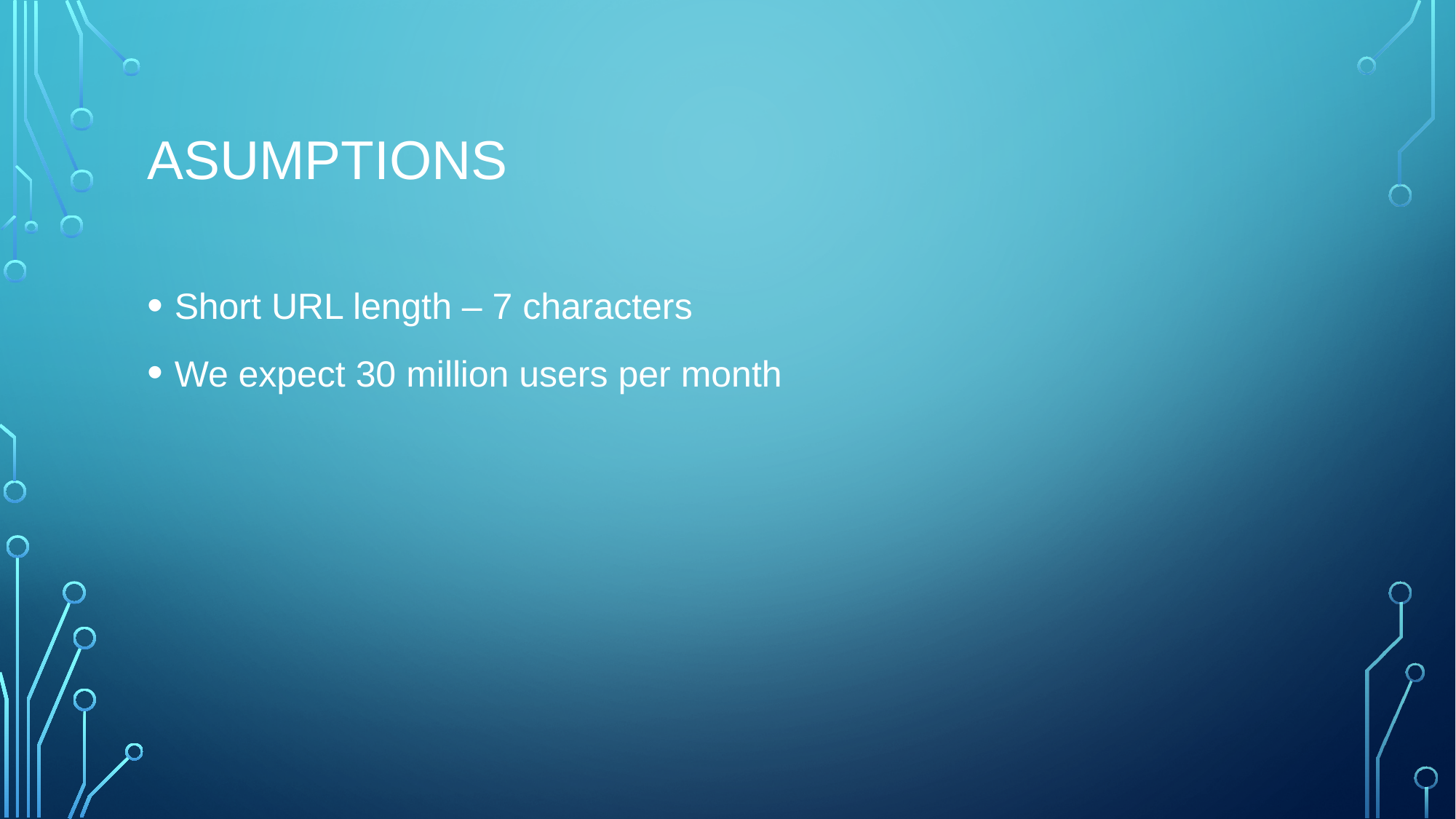

# Asumptions
Short URL length – 7 characters
We expect 30 million users per month